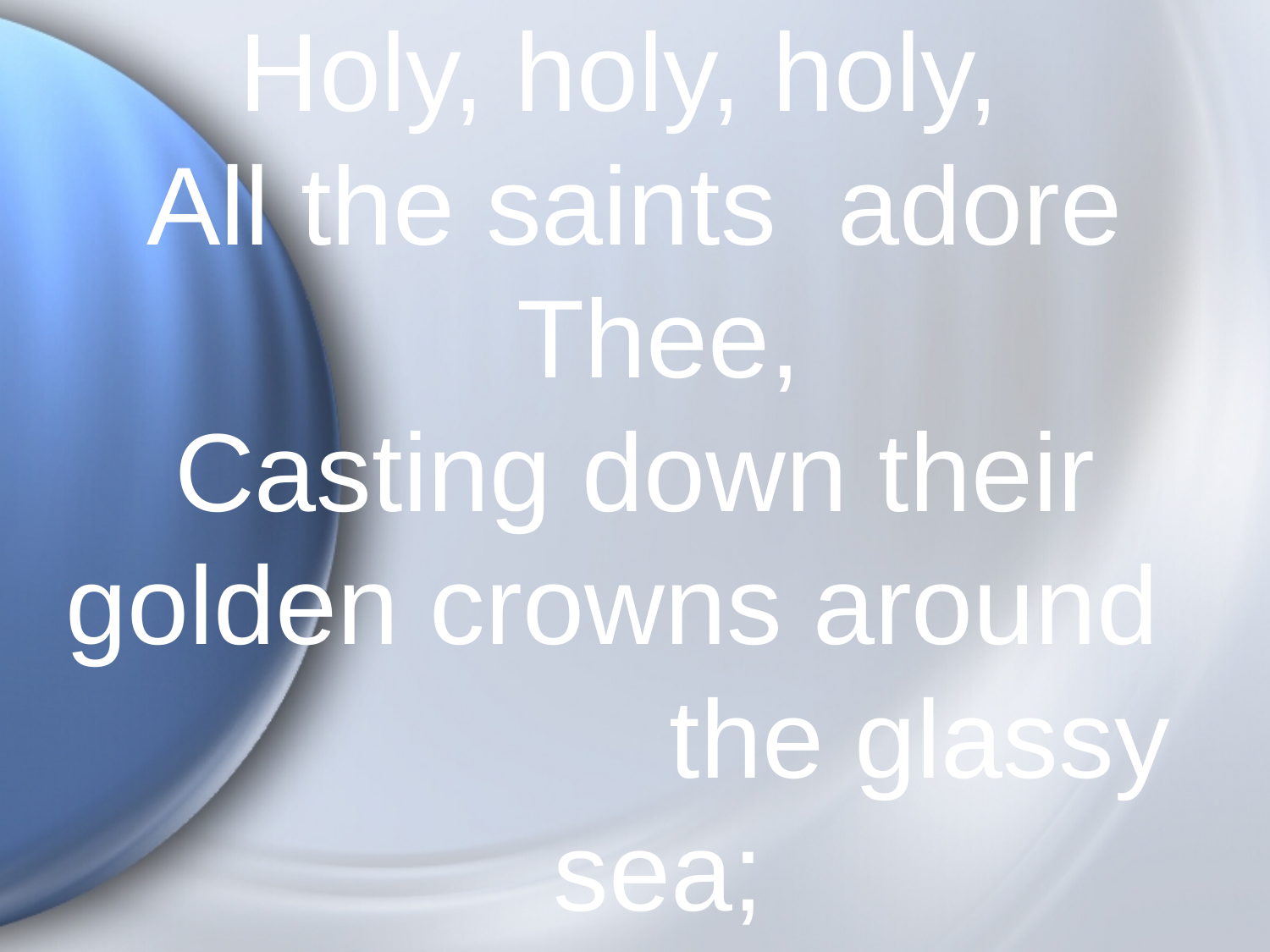

Holy, holy, holy,
All the saints  adore Thee,
Casting down their golden crowns around                     the glassy sea;